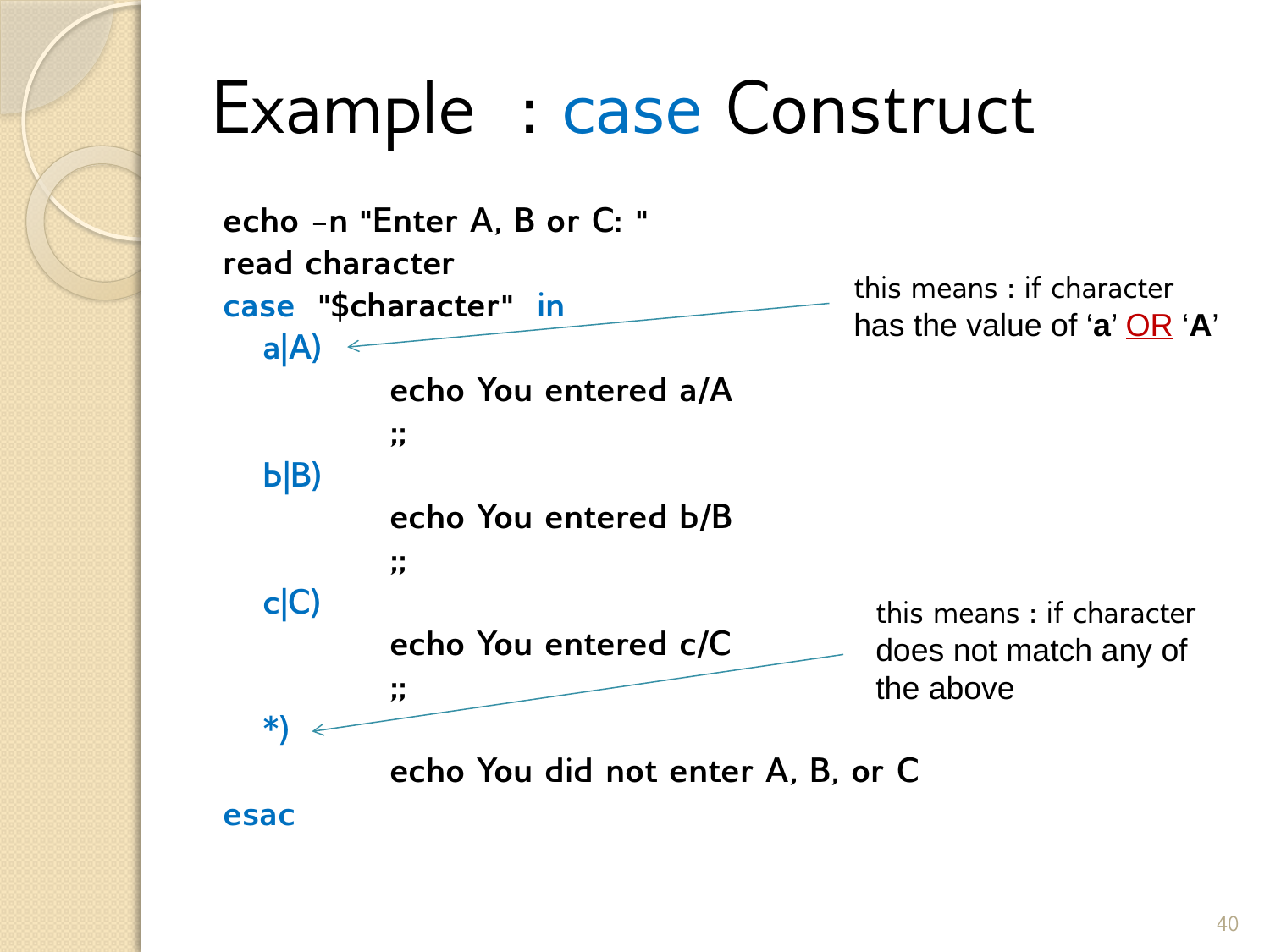

# Example  : case Construct
echo –n "Enter A, B or C: "
read character
case  "$character"  in
	a|A)
		echo You entered a/A
		;;
	b|B)
		echo You entered b/B
		;;
	c|C)
		echo You entered c/C
		;;
	*)
		echo You did not enter A, B, or C
esac

this means : if character
has the value of ‘a’ OR ‘A’
this means : if character
does not match any of
the above
40